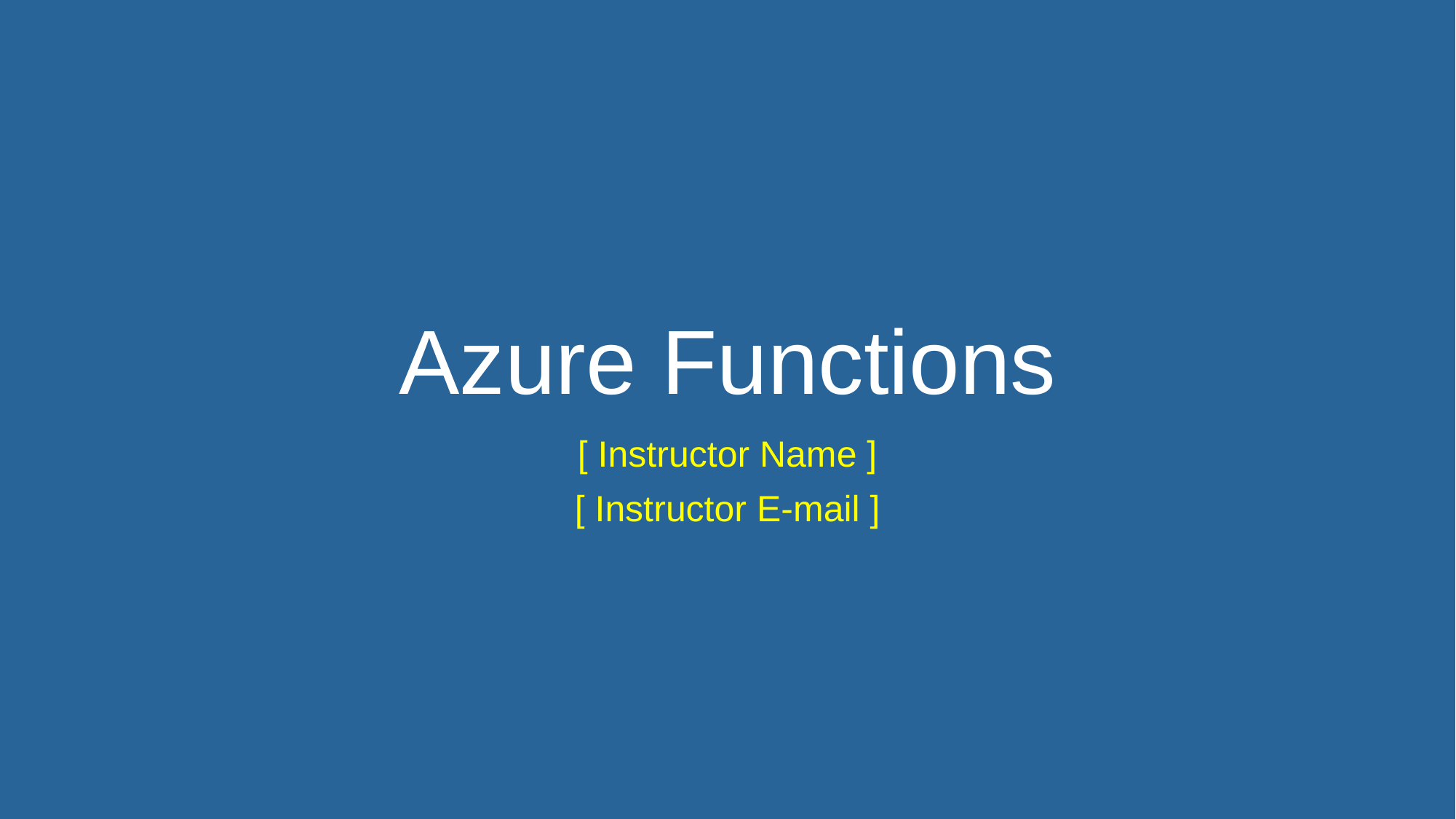

# Azure Functions
[ Instructor Name ]
[ Instructor E-mail ]